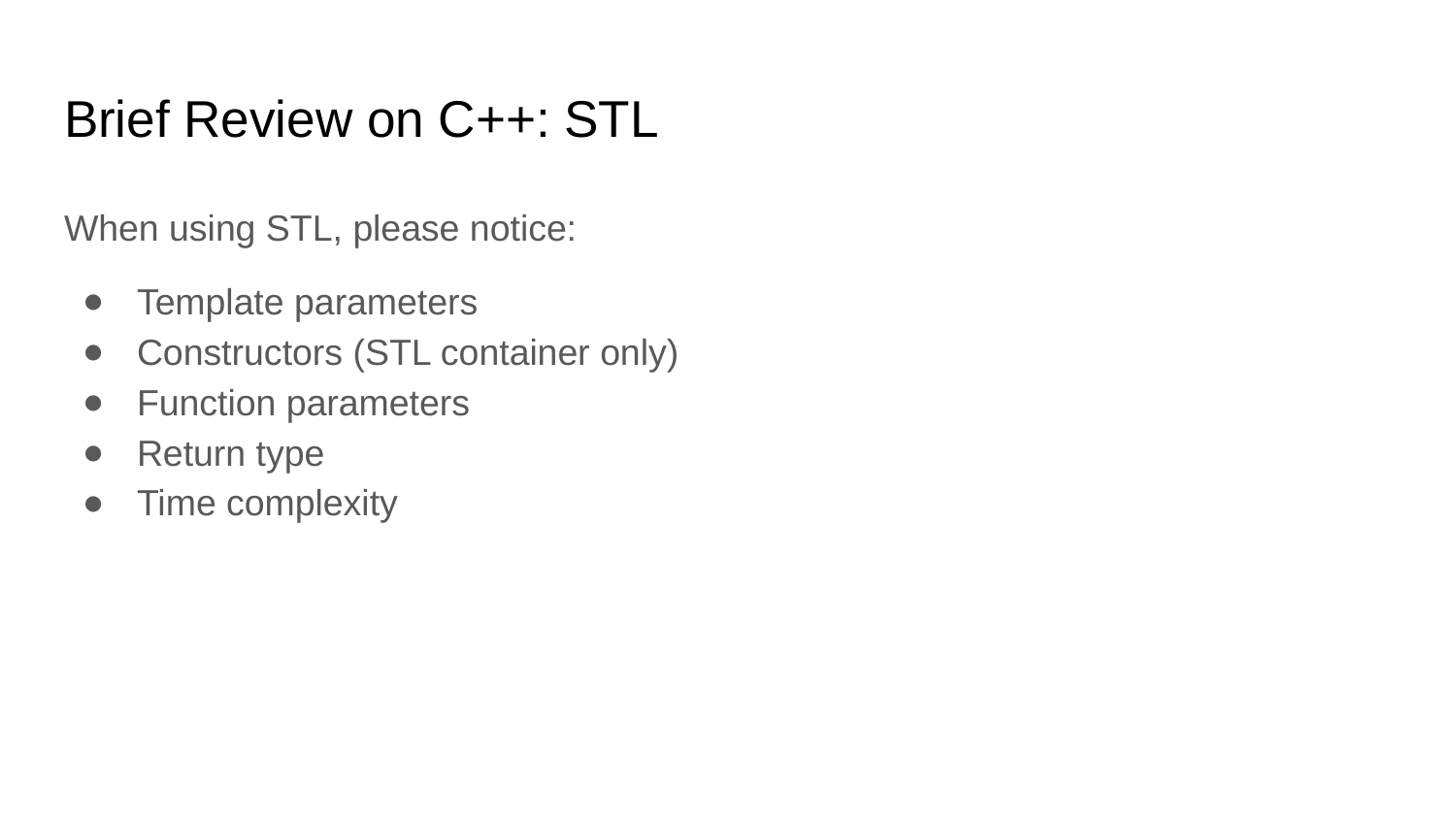

# Brief Review on C++: STL
When using STL, please notice:
Template parameters
Constructors (STL container only)
Function parameters
Return type
Time complexity